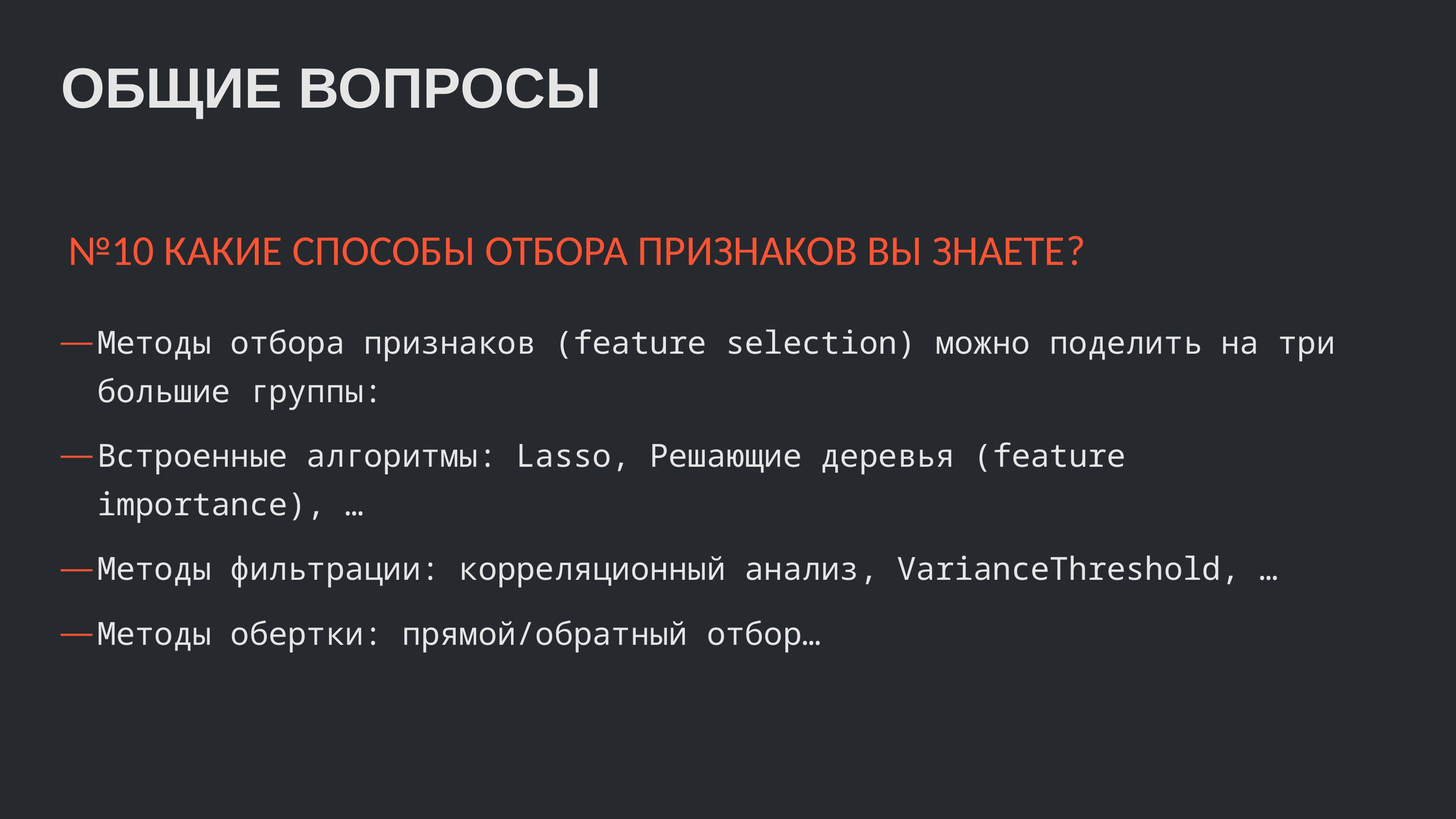

ОБЩИЕ ВОПРОСЫ
№10 КАКИЕ СПОСОБЫ ОТБОРА ПРИЗНАКОВ ВЫ ЗНАЕТЕ?
Методы отбора признаков (feature selection) можно поделить на три большие группы:
Встроенные алгоритмы: Lasso, Решающие деревья (feature importance), …
Методы фильтрации: корреляционный анализ, VarianceThreshold, …
Методы обертки: прямой/обратный отбор…